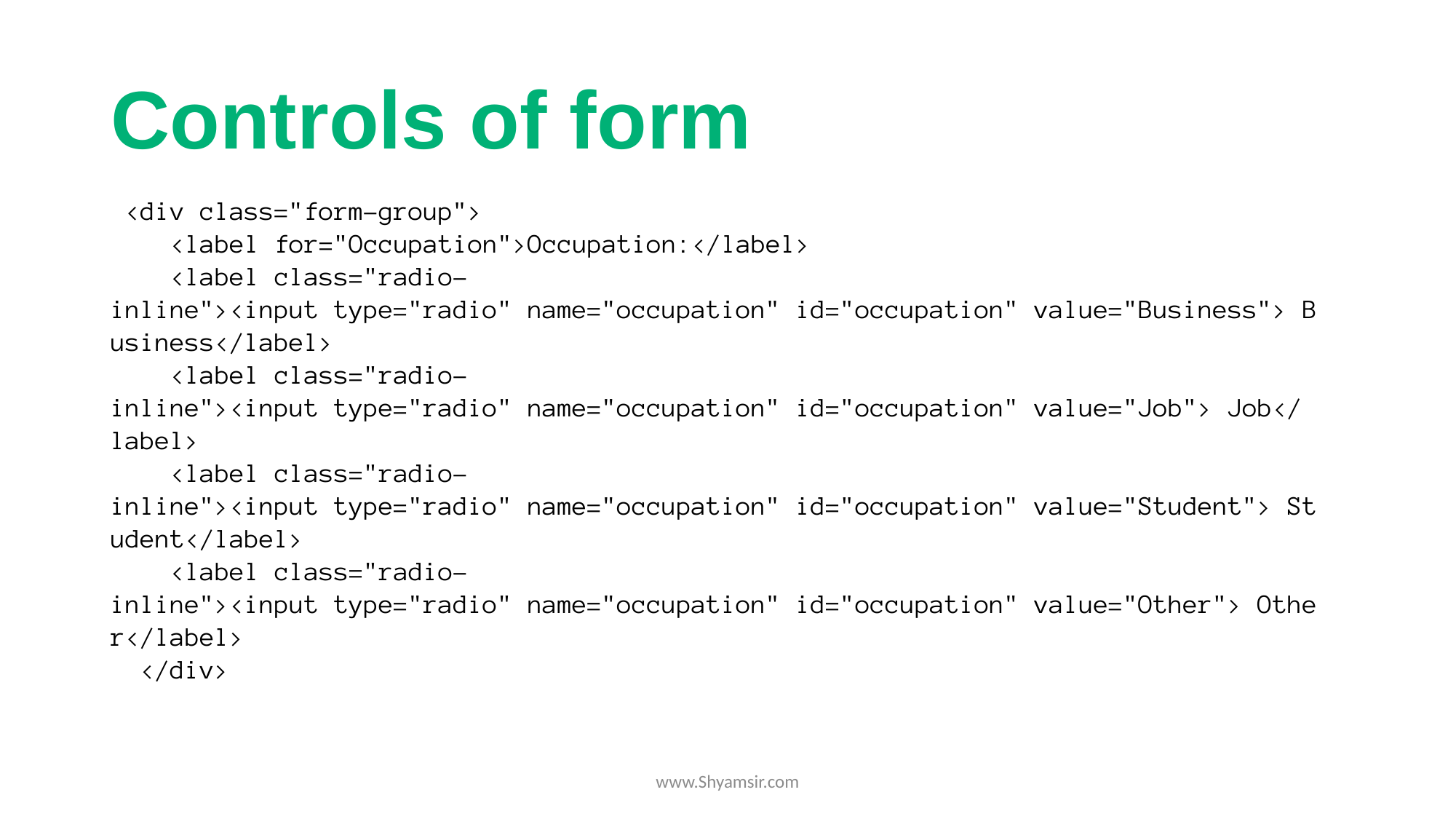

# Controls of form
 <div class="form-group">
    <label for="Occupation">Occupation:</label>
    <label class="radio-inline"><input type="radio" name="occupation" id="occupation" value="Business"> Business</label>
    <label class="radio-inline"><input type="radio" name="occupation" id="occupation" value="Job"> Job</label>
    <label class="radio-inline"><input type="radio" name="occupation" id="occupation" value="Student"> Student</label>
    <label class="radio-inline"><input type="radio" name="occupation" id="occupation" value="Other"> Other</label>
  </div>
www.Shyamsir.com